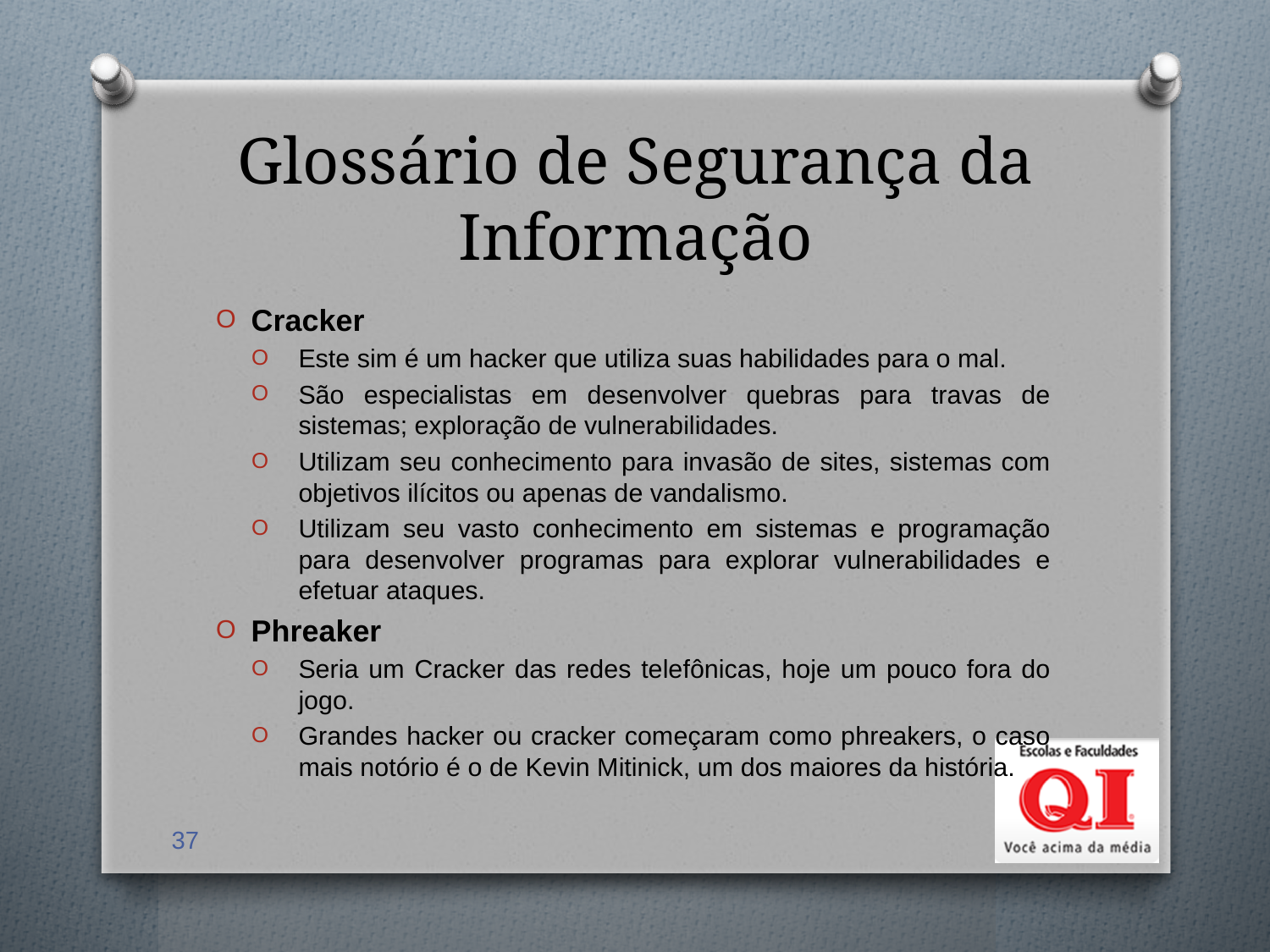

# Glossário de Segurança da Informação
Cracker
Este sim é um hacker que utiliza suas habilidades para o mal.
São especialistas em desenvolver quebras para travas de sistemas; exploração de vulnerabilidades.
Utilizam seu conhecimento para invasão de sites, sistemas com objetivos ilícitos ou apenas de vandalismo.
Utilizam seu vasto conhecimento em sistemas e programação para desenvolver programas para explorar vulnerabilidades e efetuar ataques.
Phreaker
Seria um Cracker das redes telefônicas, hoje um pouco fora do jogo.
Grandes hacker ou cracker começaram como phreakers, o caso mais notório é o de Kevin Mitinick, um dos maiores da história.
37